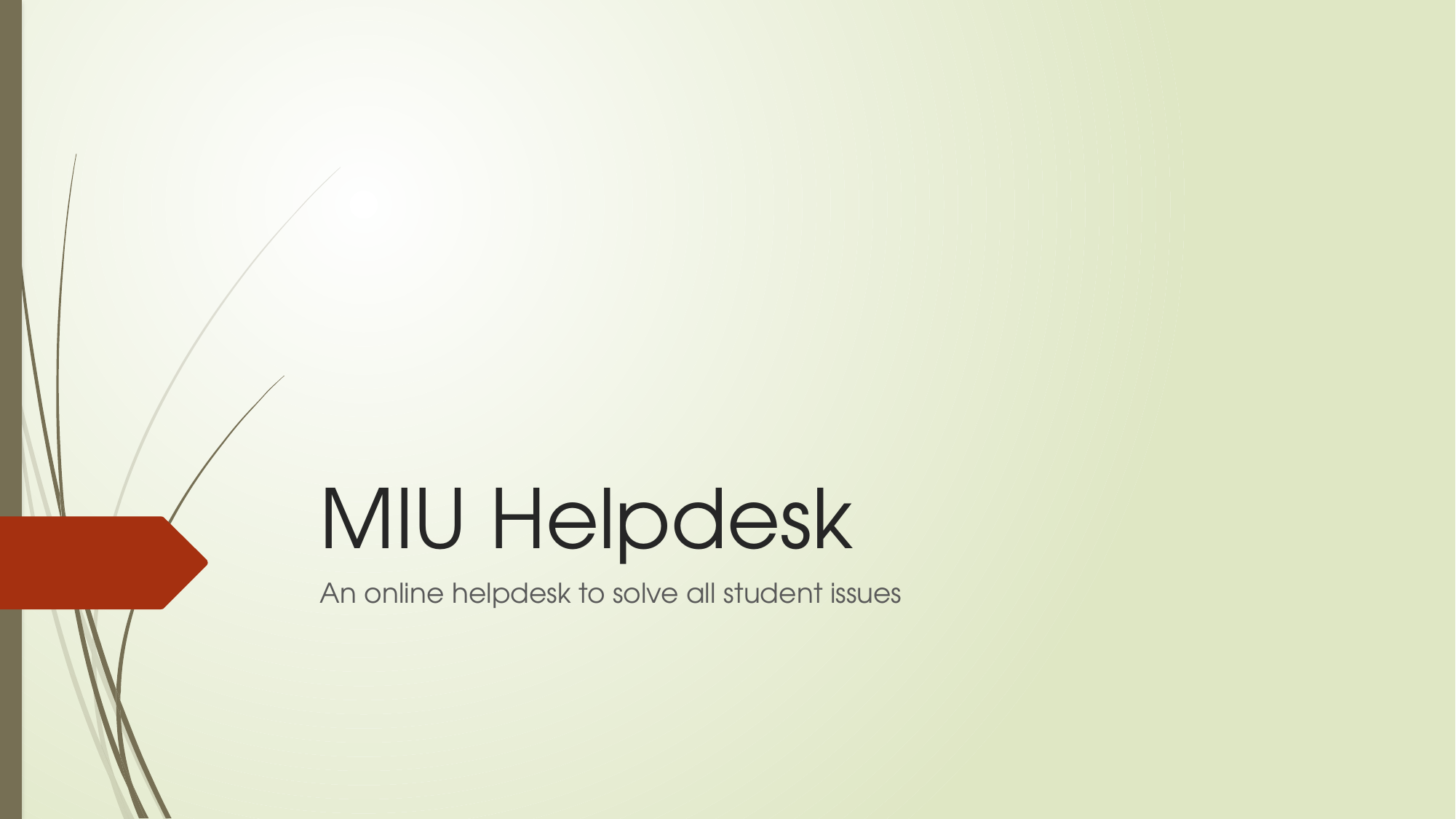

# MIU Helpdesk
An online helpdesk to solve all student issues